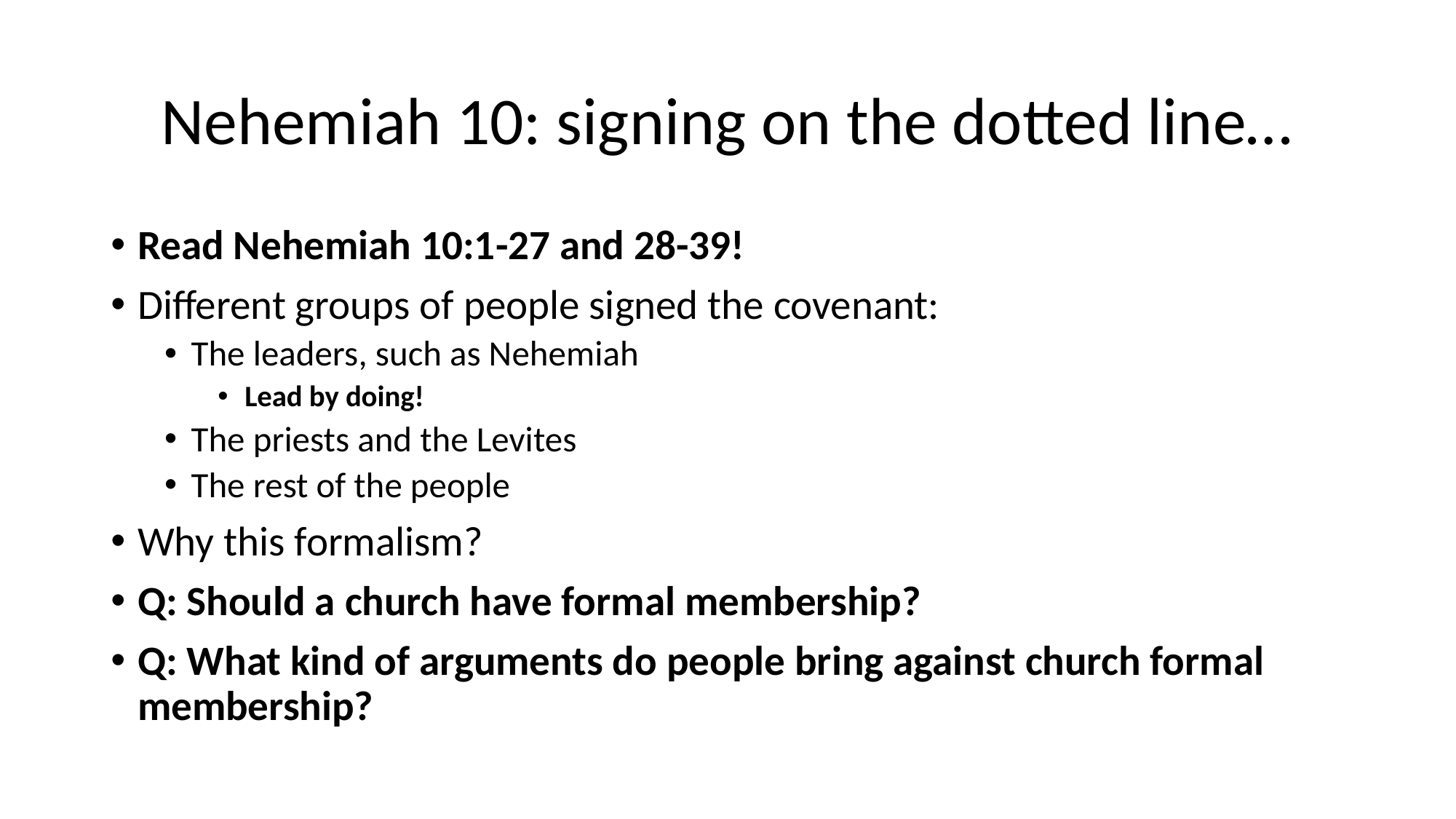

# Nehemiah 10: signing on the dotted line…
Read Nehemiah 10:1-27 and 28-39!
Different groups of people signed the covenant:
The leaders, such as Nehemiah
Lead by doing!
The priests and the Levites
The rest of the people
Why this formalism?
Q: Should a church have formal membership?
Q: What kind of arguments do people bring against church formal membership?